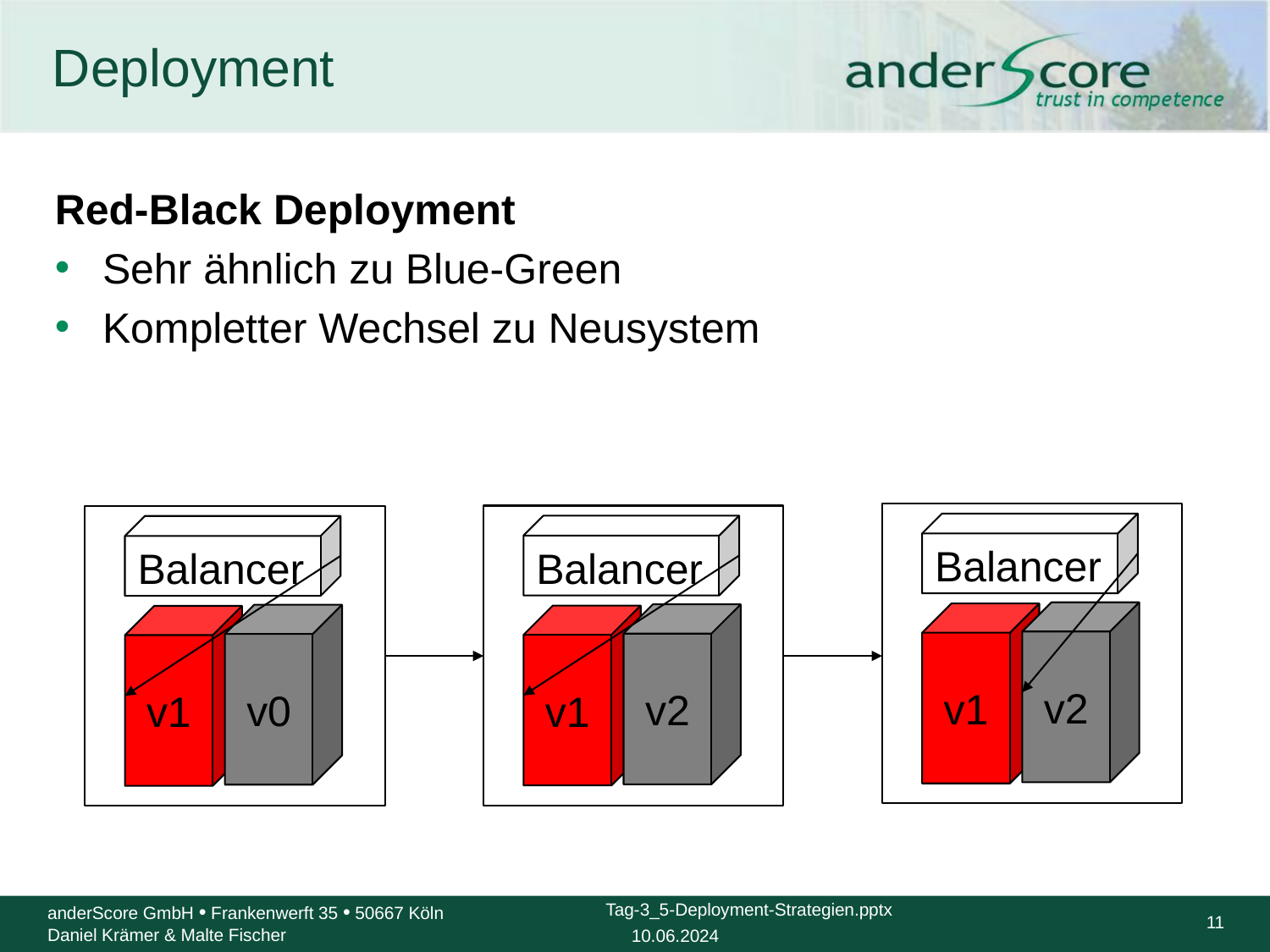

# Deployment
Red-Black Deployment
Sehr ähnlich zu Blue-Green
Kompletter Wechsel zu Neusystem

Balancer
Balancer
Balancer
v2
v1
v2
v0
v1
v1